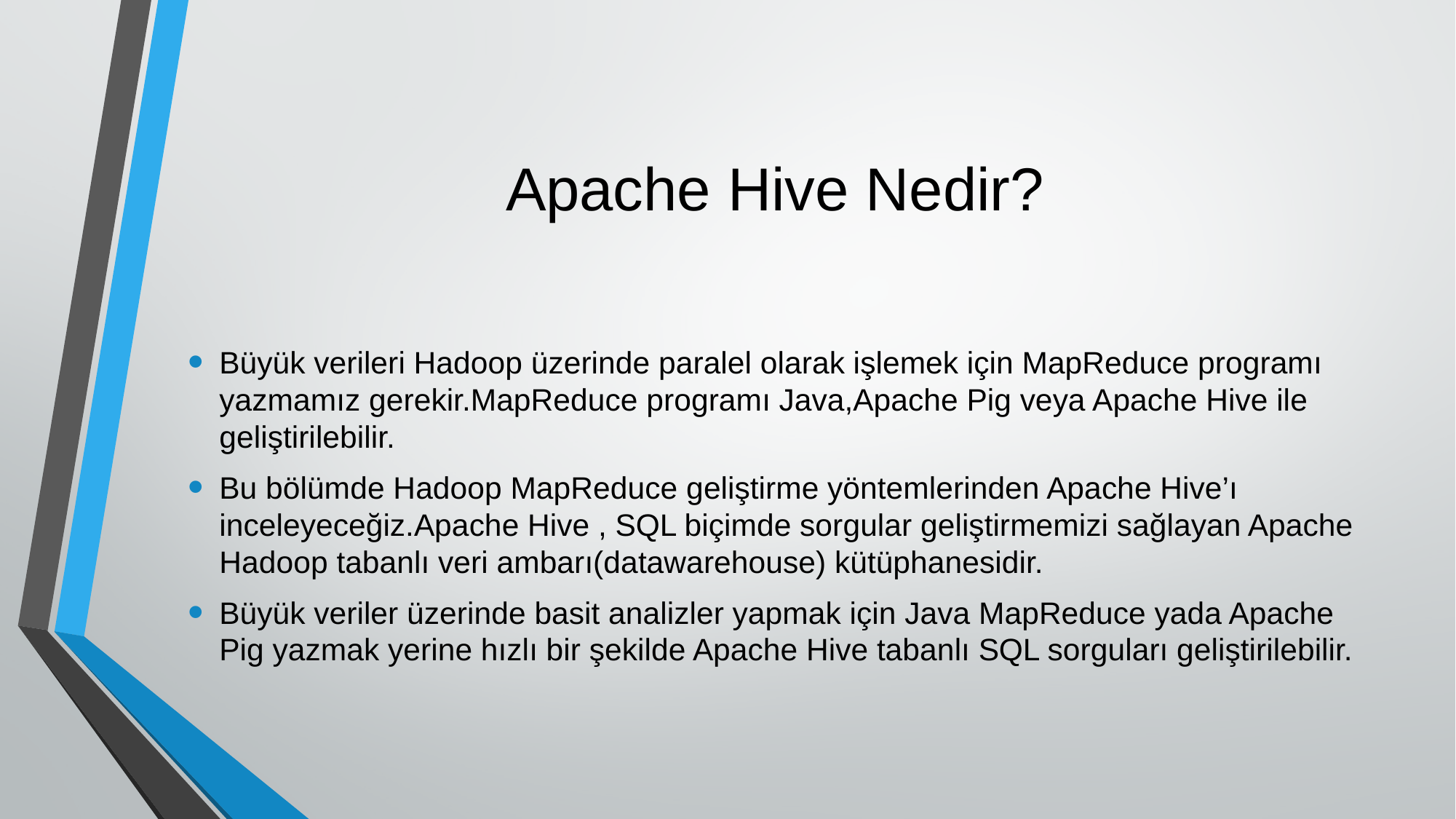

# Apache Hive Nedir?
Büyük verileri Hadoop üzerinde paralel olarak işlemek için MapReduce programı yazmamız gerekir.MapReduce programı Java,Apache Pig veya Apache Hive ile geliştirilebilir.
Bu bölümde Hadoop MapReduce geliştirme yöntemlerinden Apache Hive’ı inceleyeceğiz.Apache Hive , SQL biçimde sorgular geliştirmemizi sağlayan Apache Hadoop tabanlı veri ambarı(datawarehouse) kütüphanesidir.
Büyük veriler üzerinde basit analizler yapmak için Java MapReduce yada Apache Pig yazmak yerine hızlı bir şekilde Apache Hive tabanlı SQL sorguları geliştirilebilir.